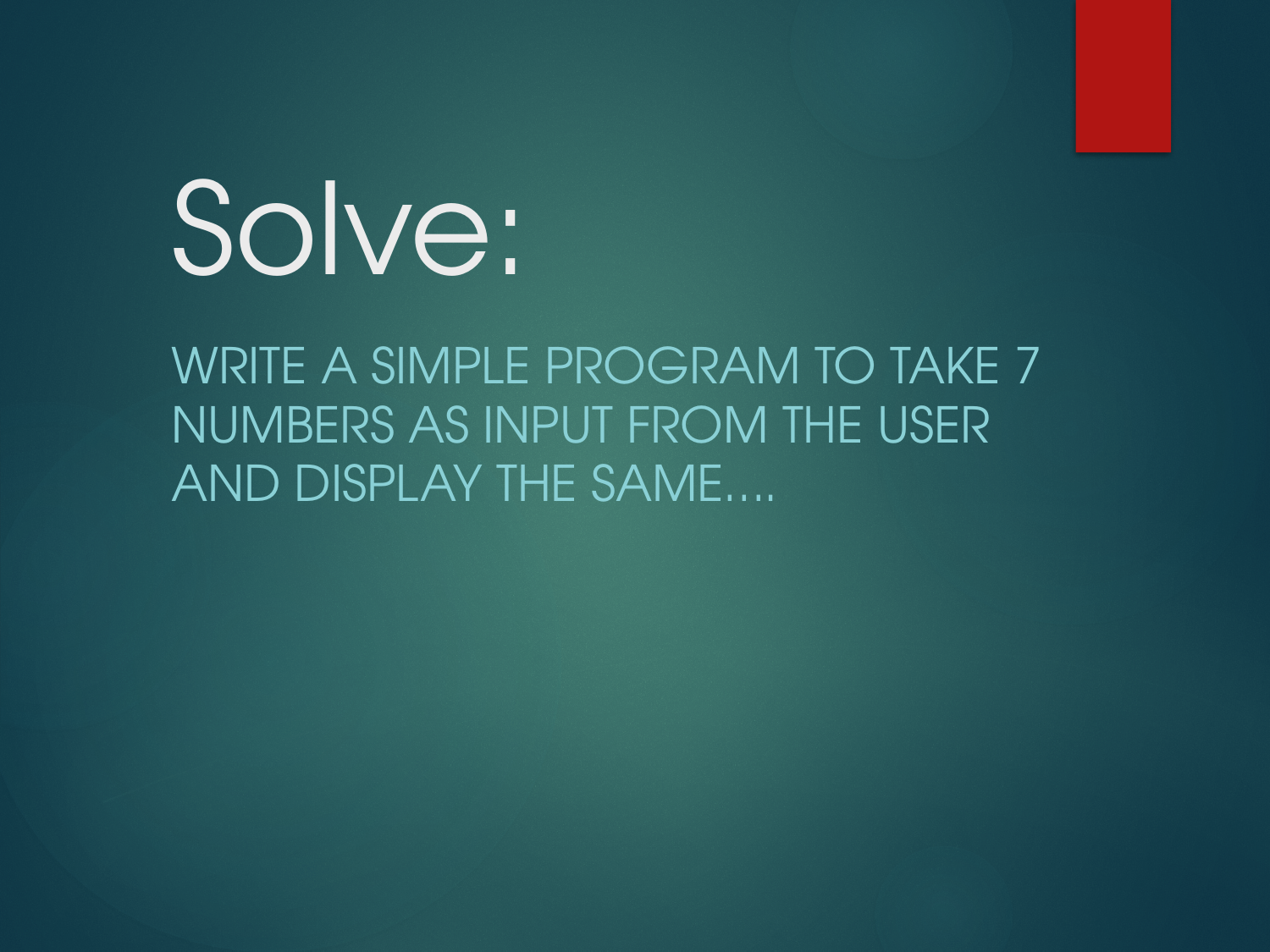

# Solve:
Write a simple program to take 7 numbers as input from the user and display the same….